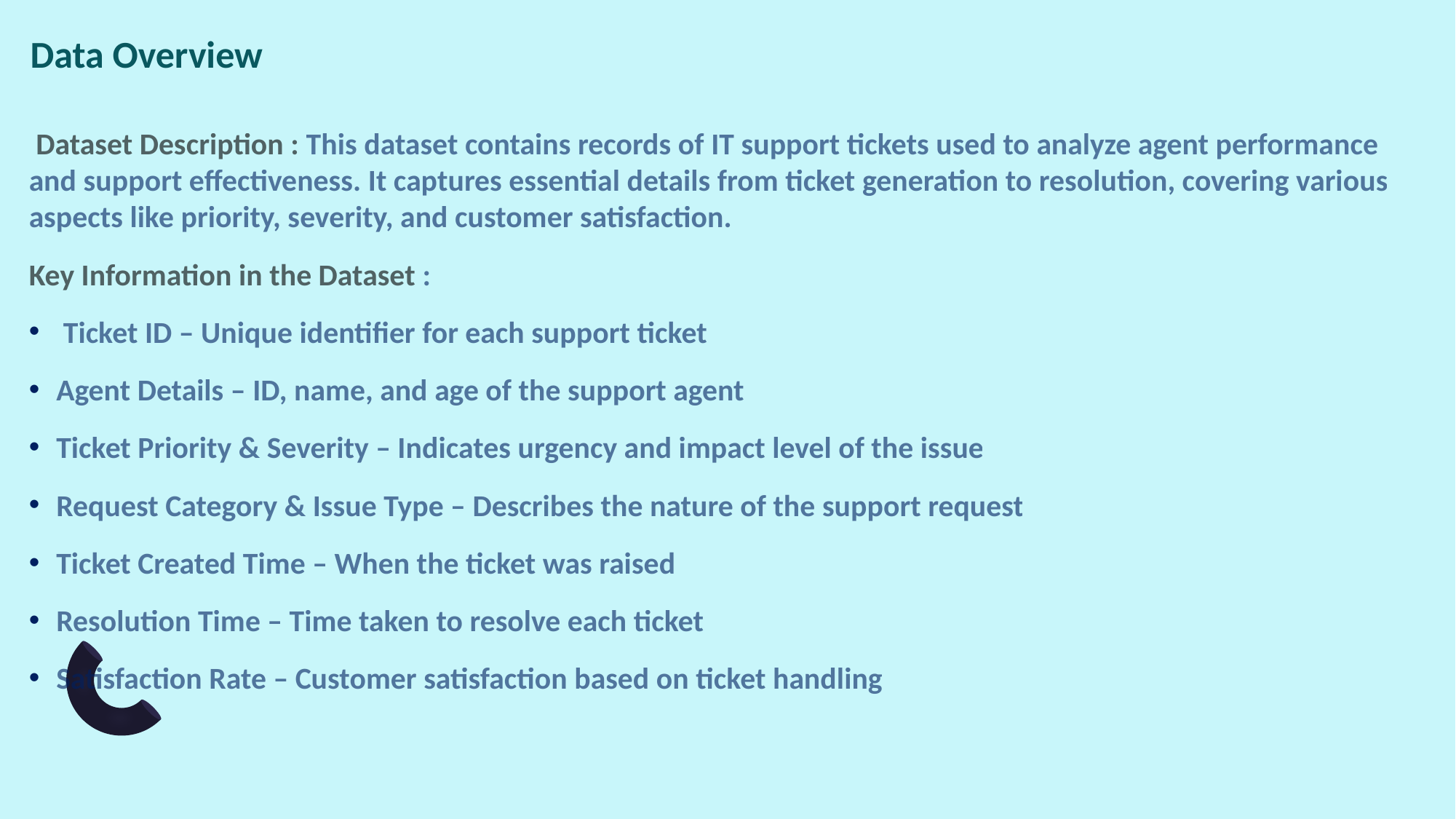

# Data Overview
 Dataset Description : This dataset contains records of IT support tickets used to analyze agent performance and support effectiveness. It captures essential details from ticket generation to resolution, covering various aspects like priority, severity, and customer satisfaction.
Key Information in the Dataset :
 Ticket ID – Unique identifier for each support ticket
Agent Details – ID, name, and age of the support agent
Ticket Priority & Severity – Indicates urgency and impact level of the issue
Request Category & Issue Type – Describes the nature of the support request
Ticket Created Time – When the ticket was raised
Resolution Time – Time taken to resolve each ticket
Satisfaction Rate – Customer satisfaction based on ticket handling